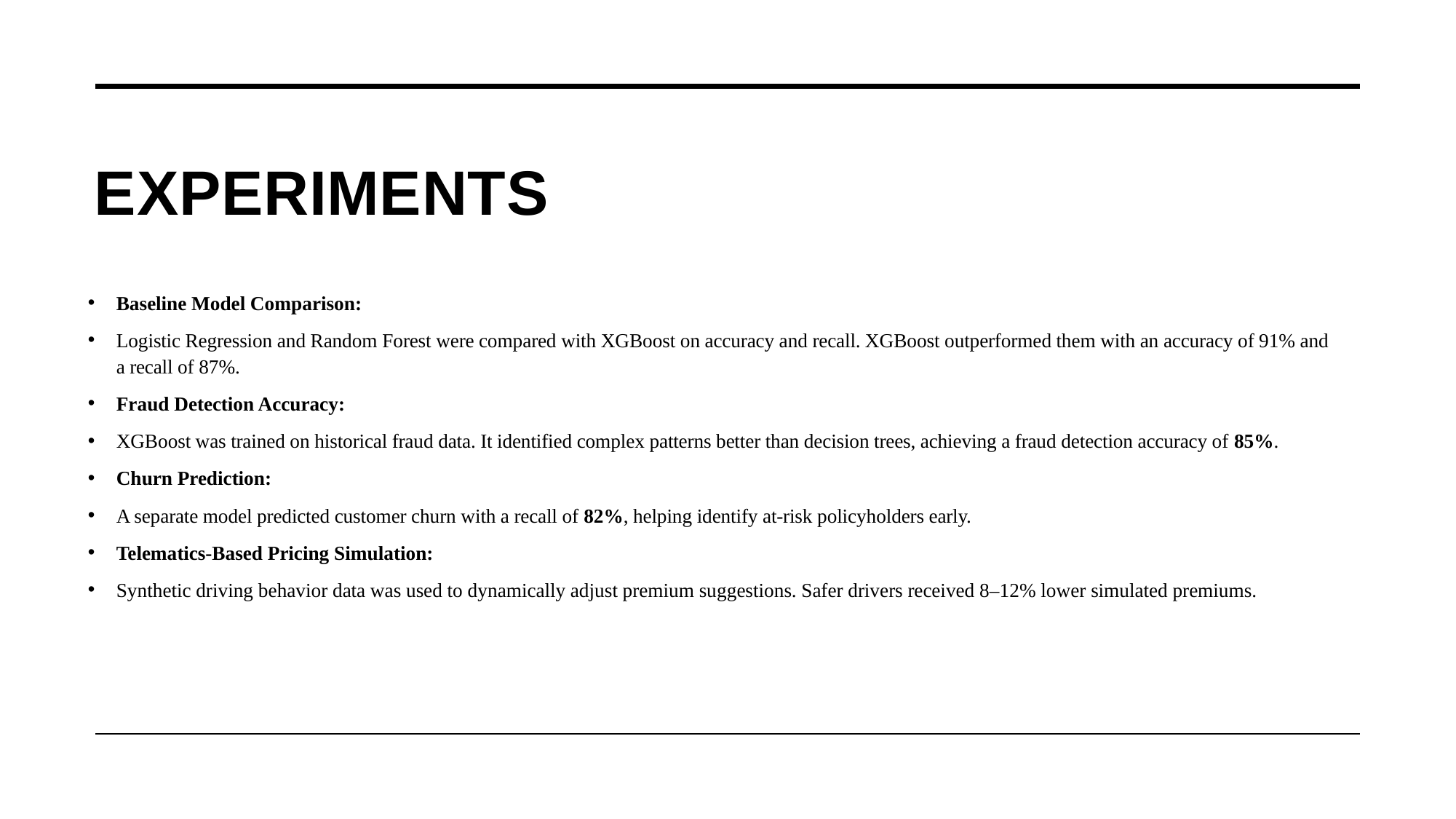

# EXPERIMENTS

Baseline Model Comparison:
Logistic Regression and Random Forest were compared with XGBoost on accuracy and recall. XGBoost outperformed them with an accuracy of 91% and a recall of 87%.
Fraud Detection Accuracy:
XGBoost was trained on historical fraud data. It identified complex patterns better than decision trees, achieving a fraud detection accuracy of 85%.
Churn Prediction:
A separate model predicted customer churn with a recall of 82%, helping identify at-risk policyholders early.
Telematics-Based Pricing Simulation:
Synthetic driving behavior data was used to dynamically adjust premium suggestions. Safer drivers received 8–12% lower simulated premiums.